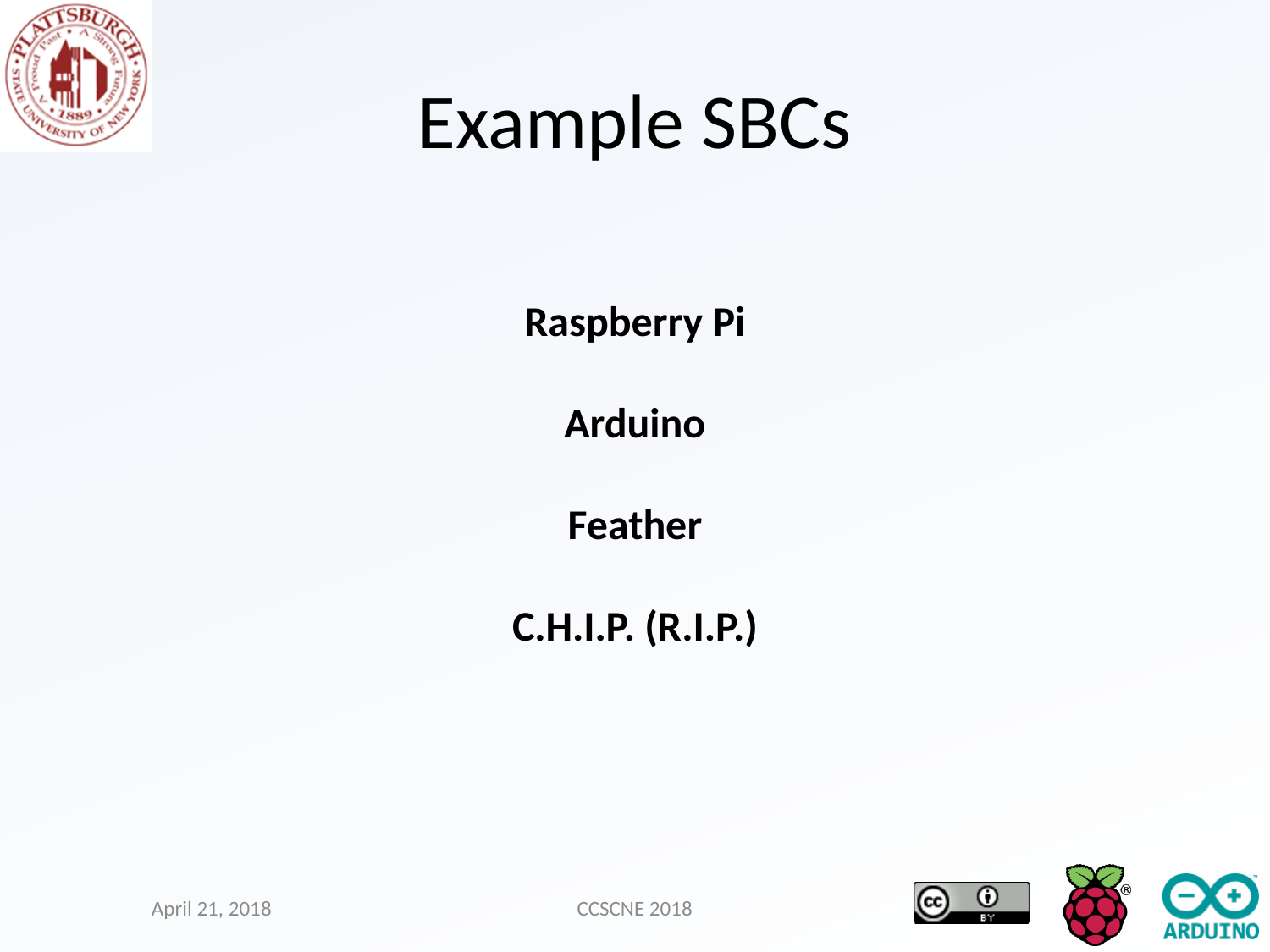

# Example SBCs

Raspberry Pi

Arduino

Feather

C.H.I.P. (R.I.P.)
April 21, 2018
CCSCNE 2018